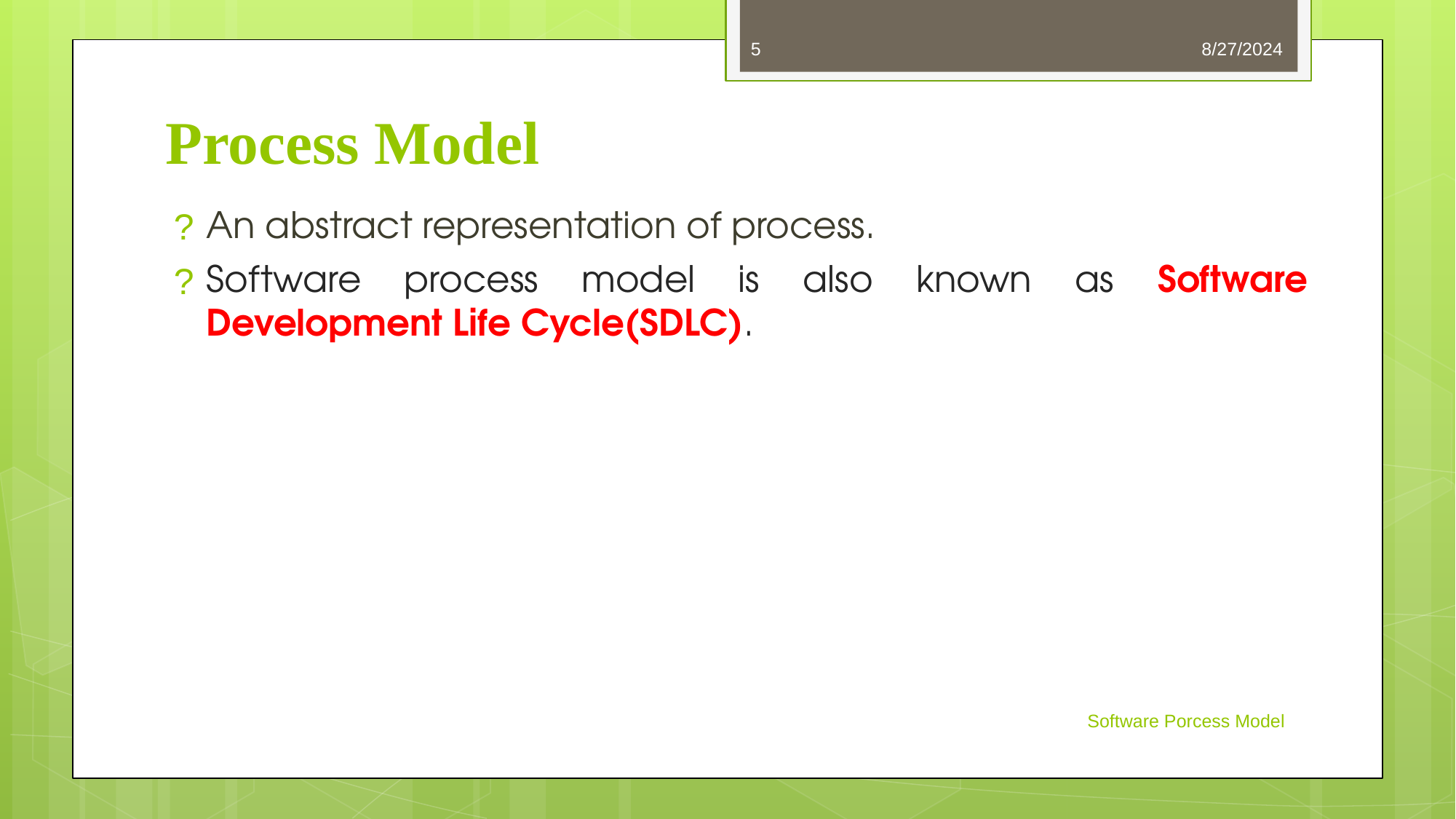

5
8/27/2024
# Process Model
An abstract representation of process.
Software process model is also known as Software Development Life Cycle(SDLC).
Software Porcess Model